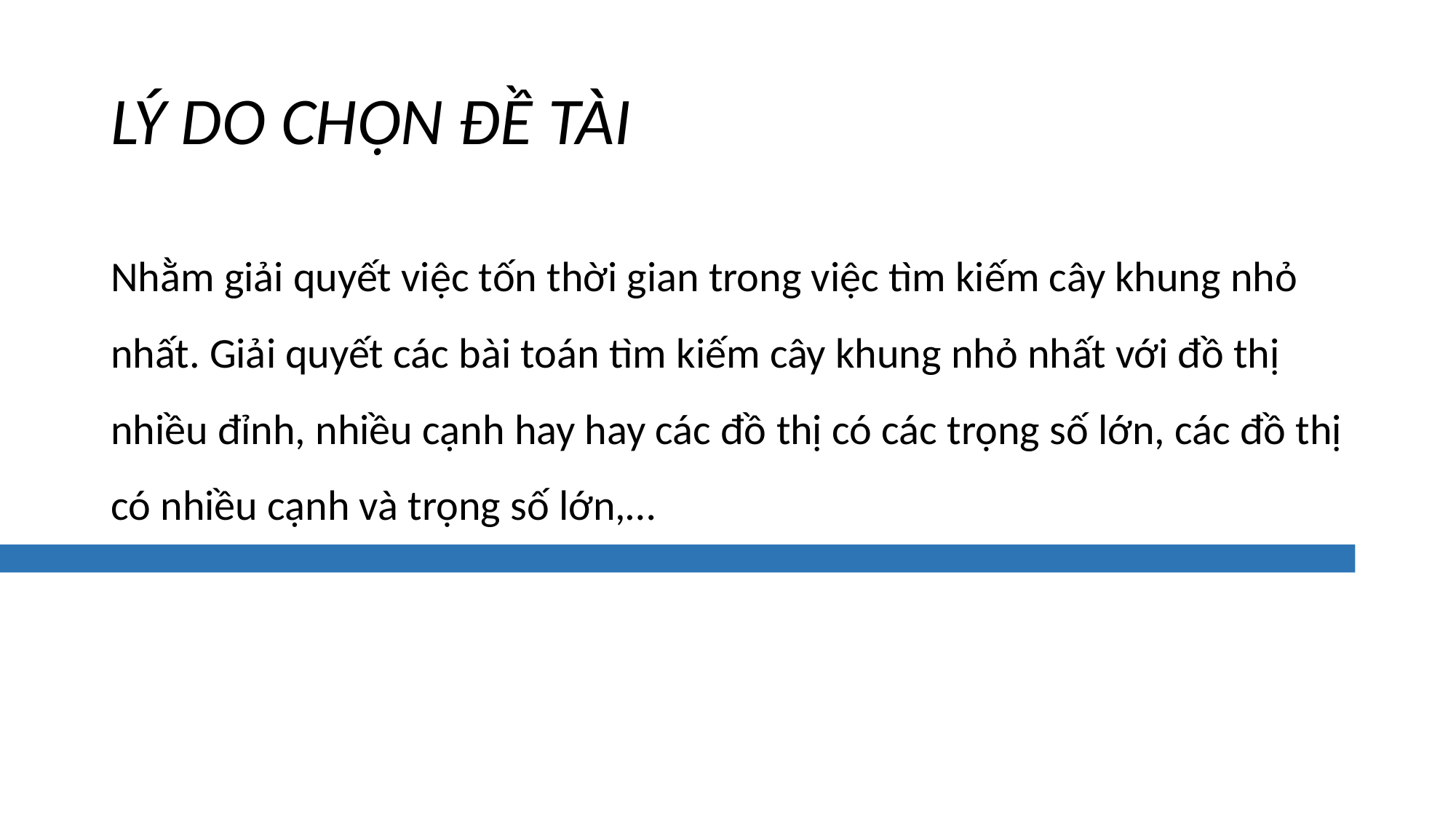

# LÝ DO CHỌN ĐỀ TÀI
Nhằm giải quyết việc tốn thời gian trong việc tìm kiếm cây khung nhỏ nhất. Giải quyết các bài toán tìm kiếm cây khung nhỏ nhất với đồ thị nhiều đỉnh, nhiều cạnh hay hay các đồ thị có các trọng số lớn, các đồ thị có nhiều cạnh và trọng số lớn,…